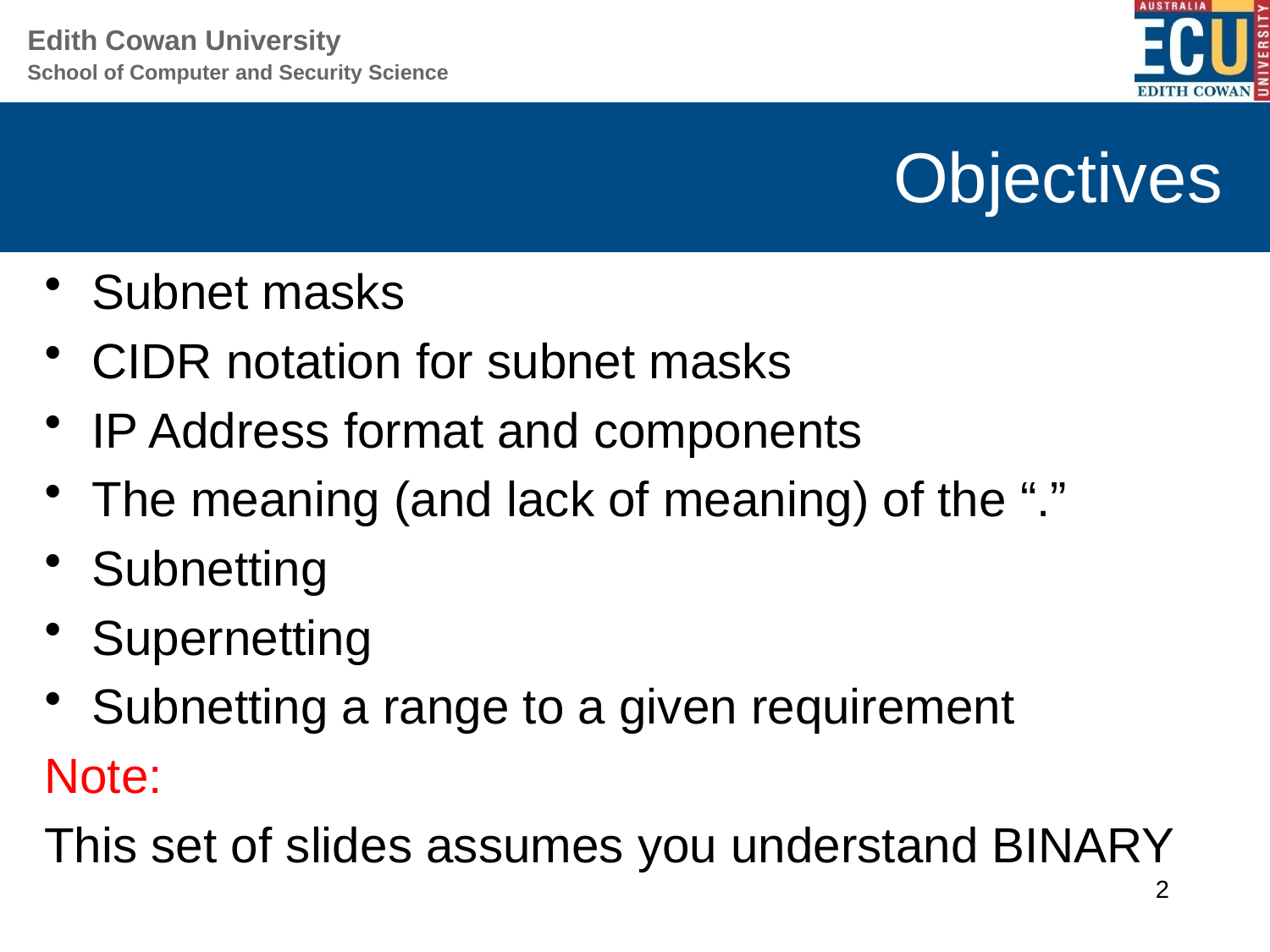

# Objectives
Subnet masks
CIDR notation for subnet masks
IP Address format and components
The meaning (and lack of meaning) of the “.”
Subnetting
Supernetting
Subnetting a range to a given requirement
Note:
This set of slides assumes you understand BINARY

2